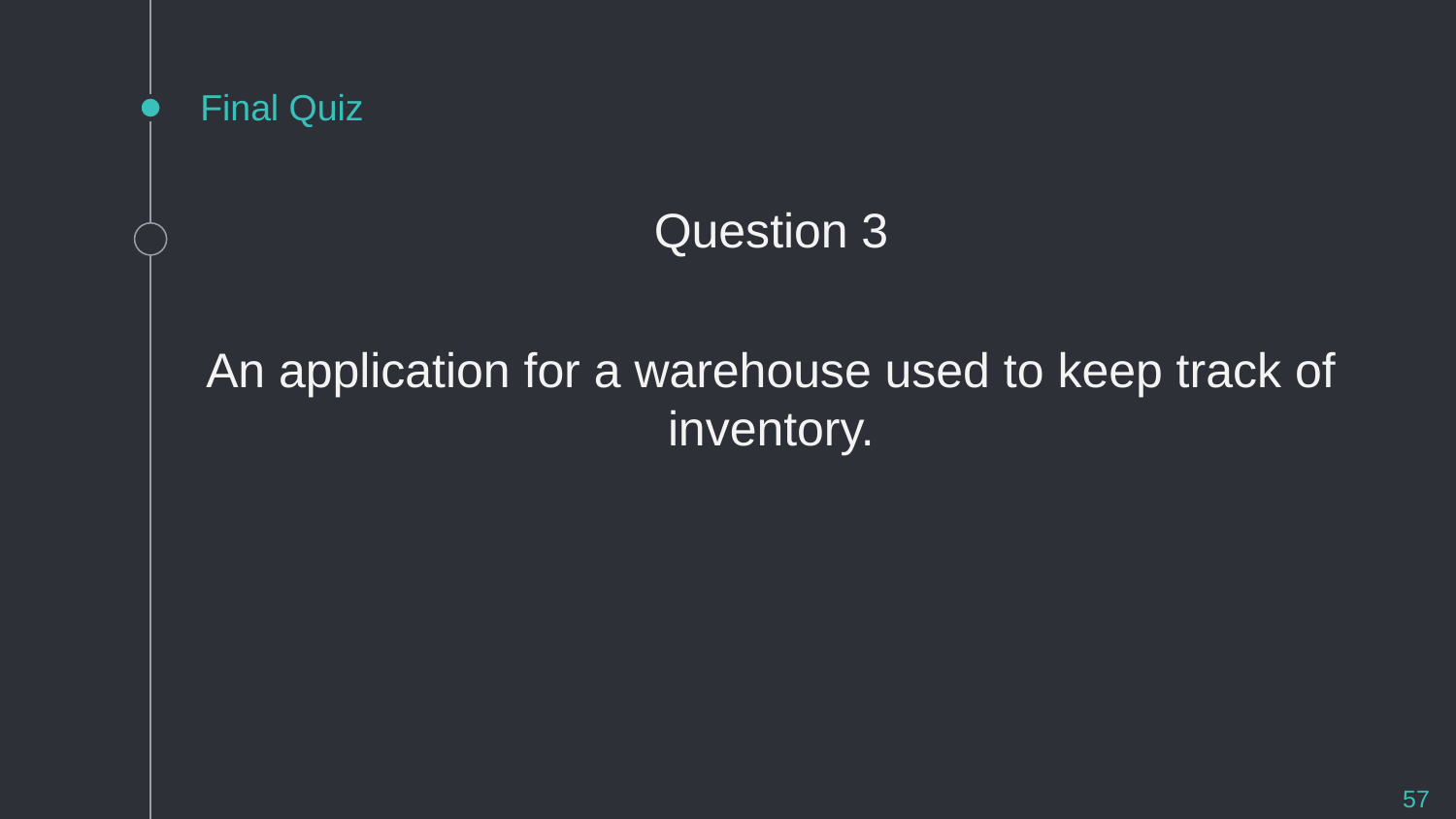

# Final Quiz
Question 3

An application for a warehouse used to keep track of inventory.
57